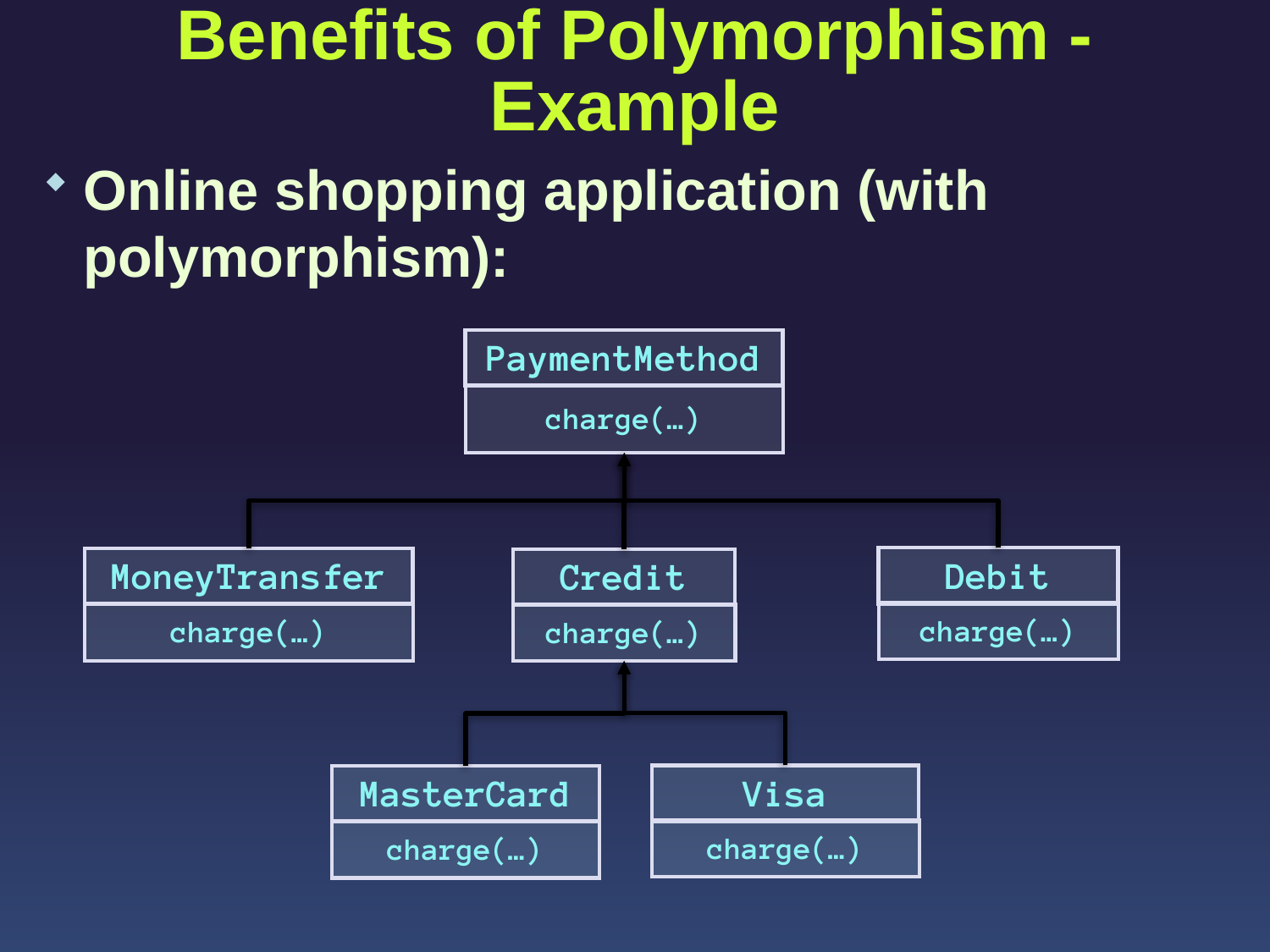

# Benefits of Polymorphism - Example
Online shopping application (with polymorphism):

PaymentMethod
charge(…)
Debit
MoneyTransfer
Credit
charge(…)
charge(…)
charge(…)
Visa
MasterCard
charge(…)
charge(…)